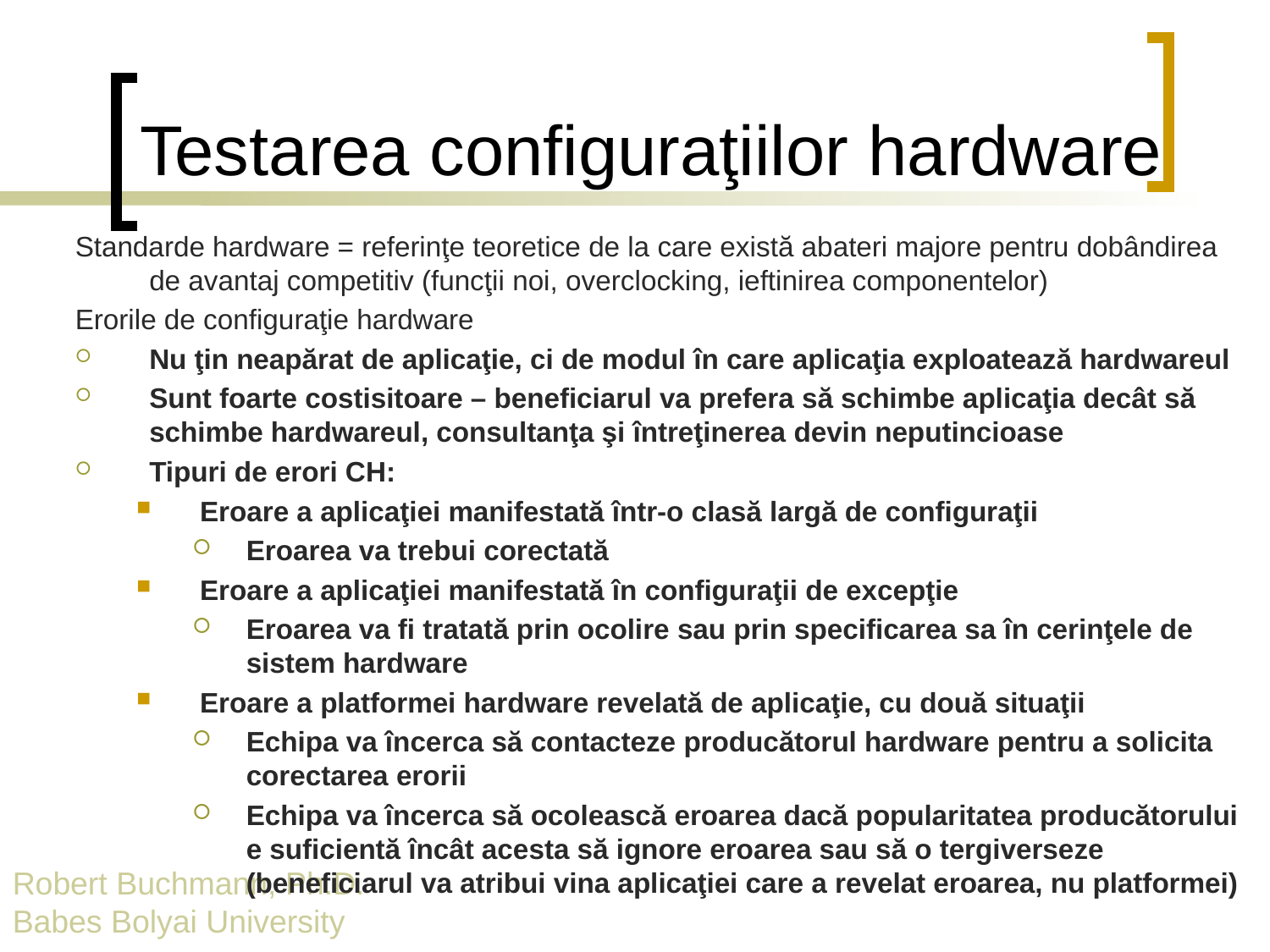

# Testarea configuraţiilor hardware
Standarde hardware = referinţe teoretice de la care există abateri majore pentru dobândirea de avantaj competitiv (funcţii noi, overclocking, ieftinirea componentelor)
Erorile de configuraţie hardware
Nu ţin neapărat de aplicaţie, ci de modul în care aplicaţia exploatează hardwareul
Sunt foarte costisitoare – beneficiarul va prefera să schimbe aplicaţia decât să schimbe hardwareul, consultanţa şi întreţinerea devin neputincioase
Tipuri de erori CH:
Eroare a aplicaţiei manifestată într-o clasă largă de configuraţii
Eroarea va trebui corectată
Eroare a aplicaţiei manifestată în configuraţii de excepţie
Eroarea va fi tratată prin ocolire sau prin specificarea sa în cerinţele de sistem hardware
Eroare a platformei hardware revelată de aplicaţie, cu două situaţii
Echipa va încerca să contacteze producătorul hardware pentru a solicita corectarea erorii
Echipa va încerca să ocolească eroarea dacă popularitatea producătorului e suficientă încât acesta să ignore eroarea sau să o tergiverseze (beneficiarul va atribui vina aplicaţiei care a revelat eroarea, nu platformei)